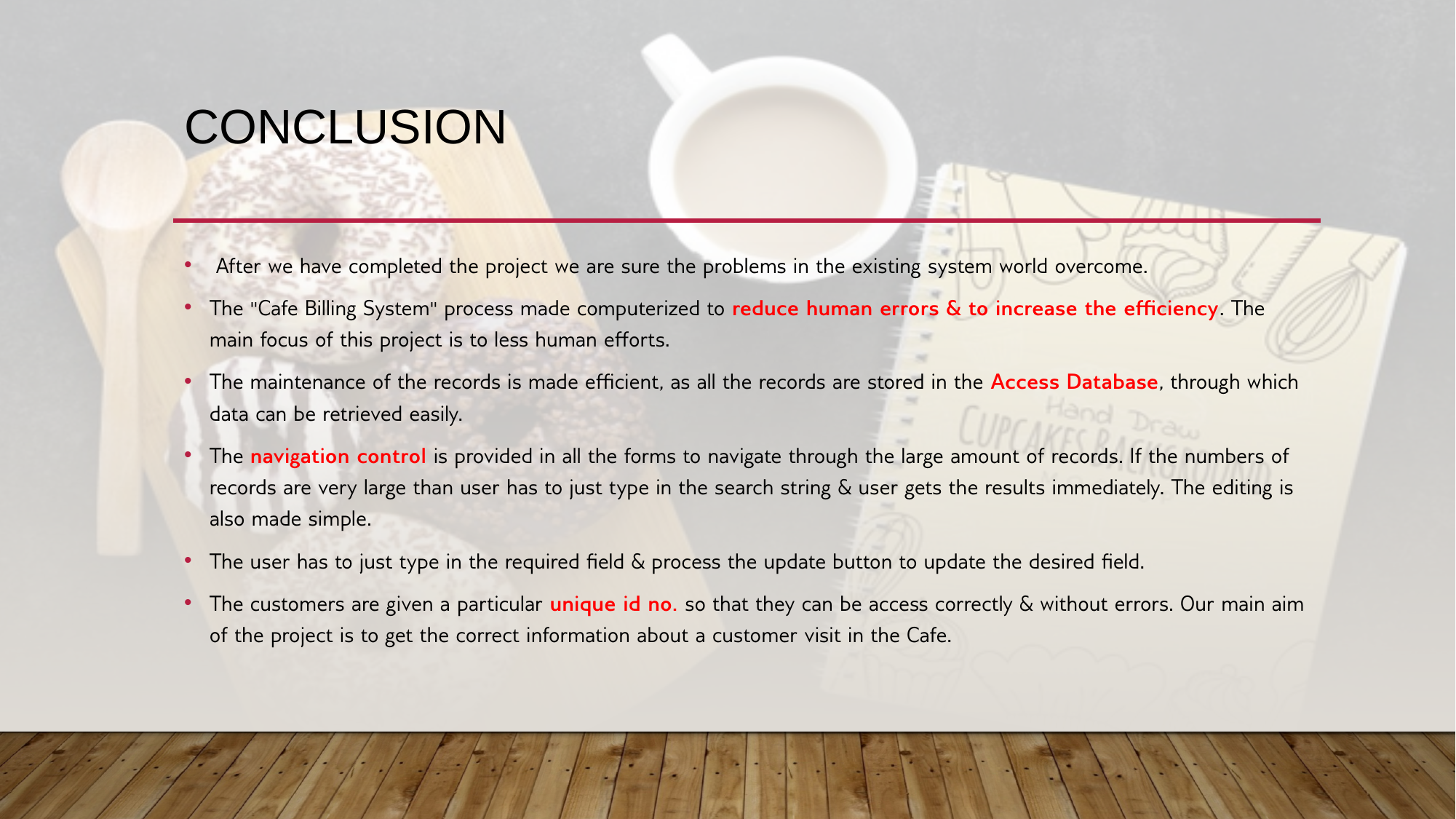

# Conclusion
 After we have completed the project we are sure the problems in the existing system world overcome.
The "Cafe Billing System" process made computerized to reduce human errors & to increase the efficiency. The main focus of this project is to less human efforts.
The maintenance of the records is made efficient, as all the records are stored in the Access Database, through which data can be retrieved easily.
The navigation control is provided in all the forms to navigate through the large amount of records. If the numbers of records are very large than user has to just type in the search string & user gets the results immediately. The editing is also made simple.
The user has to just type in the required field & process the update button to update the desired field.
The customers are given a particular unique id no. so that they can be access correctly & without errors. Our main aim of the project is to get the correct information about a customer visit in the Cafe.